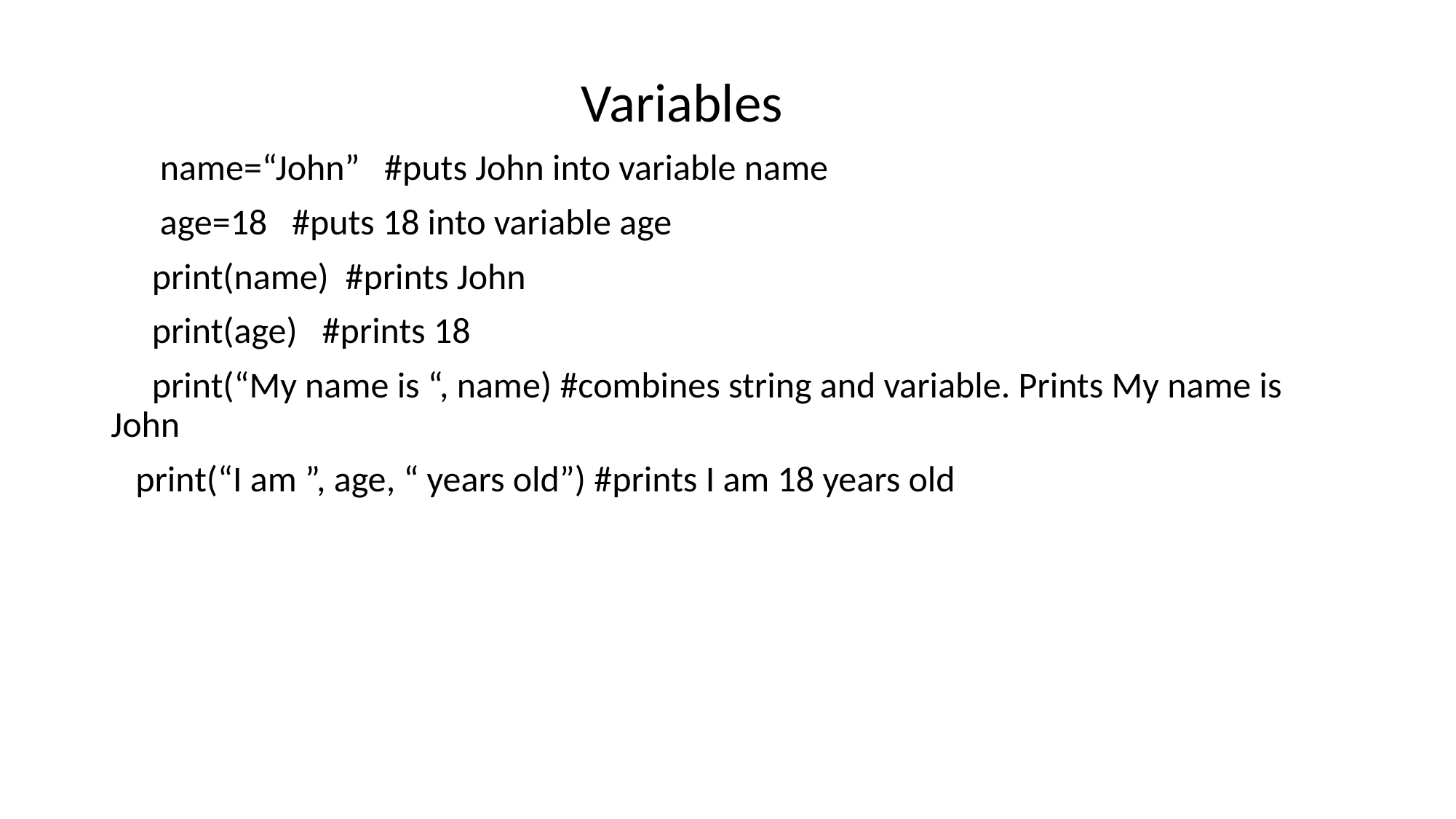

Variables
      name=“John”   #puts John into variable name
      age=18   #puts 18 into variable age
     print(name)  #prints John
     print(age)   #prints 18
     print(“My name is “, name) #combines string and variable. Prints My name is John
   print(“I am ”, age, “ years old”) #prints I am 18 years old